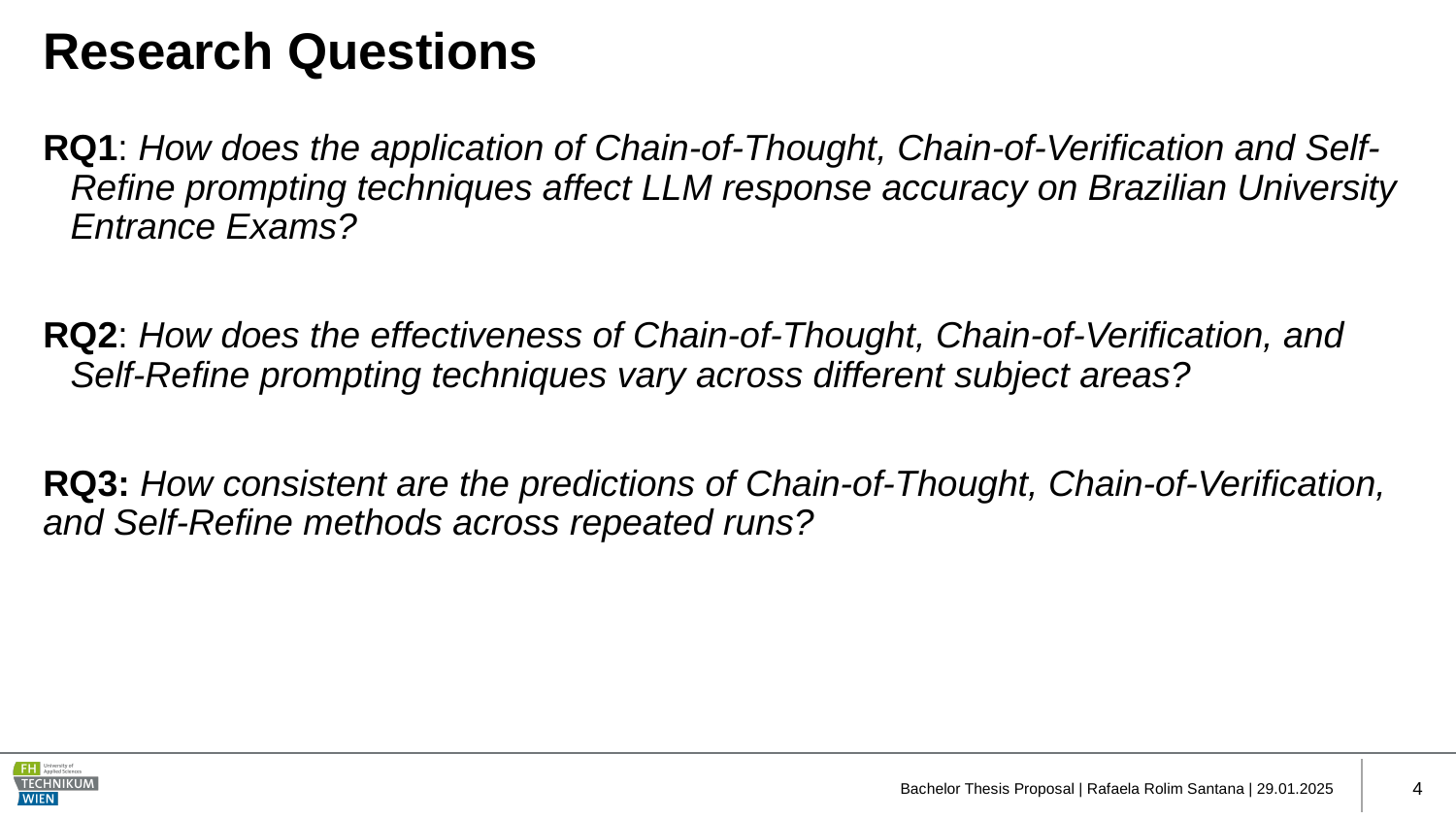

# Research Questions
RQ1: How does the application of Chain-of-Thought, Chain-of-Verification and Self-Refine prompting techniques affect LLM response accuracy on Brazilian University Entrance Exams?

RQ2: How does the effectiveness of Chain-of-Thought, Chain-of-Verification, and Self-Refine prompting techniques vary across different subject areas?

RQ3: How consistent are the predictions of Chain-of-Thought, Chain-of-Verification, and Self-Refine methods across repeated runs?

Bachelor Thesis Proposal | Rafaela Rolim Santana | 29.01.2025
4